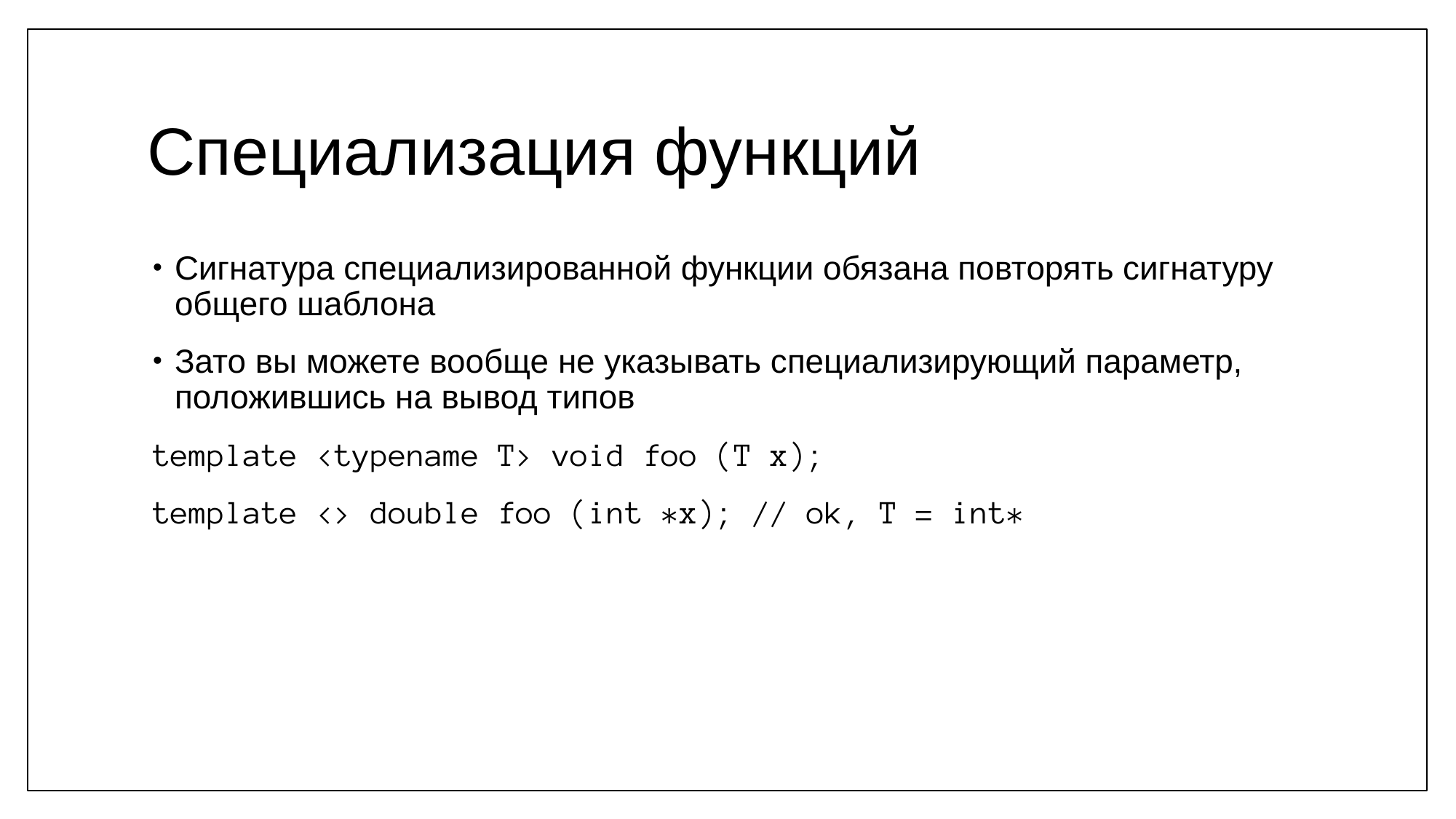

# Специализация функций
Сигнатура специализированной функции обязана повторять сигнатуру общего шаблона
Зато вы можете вообще не указывать специализирующий параметр, положившись на вывод типов
template <typename T> void foo (T x);
template <> double foo (int *x); // ok, T = int*